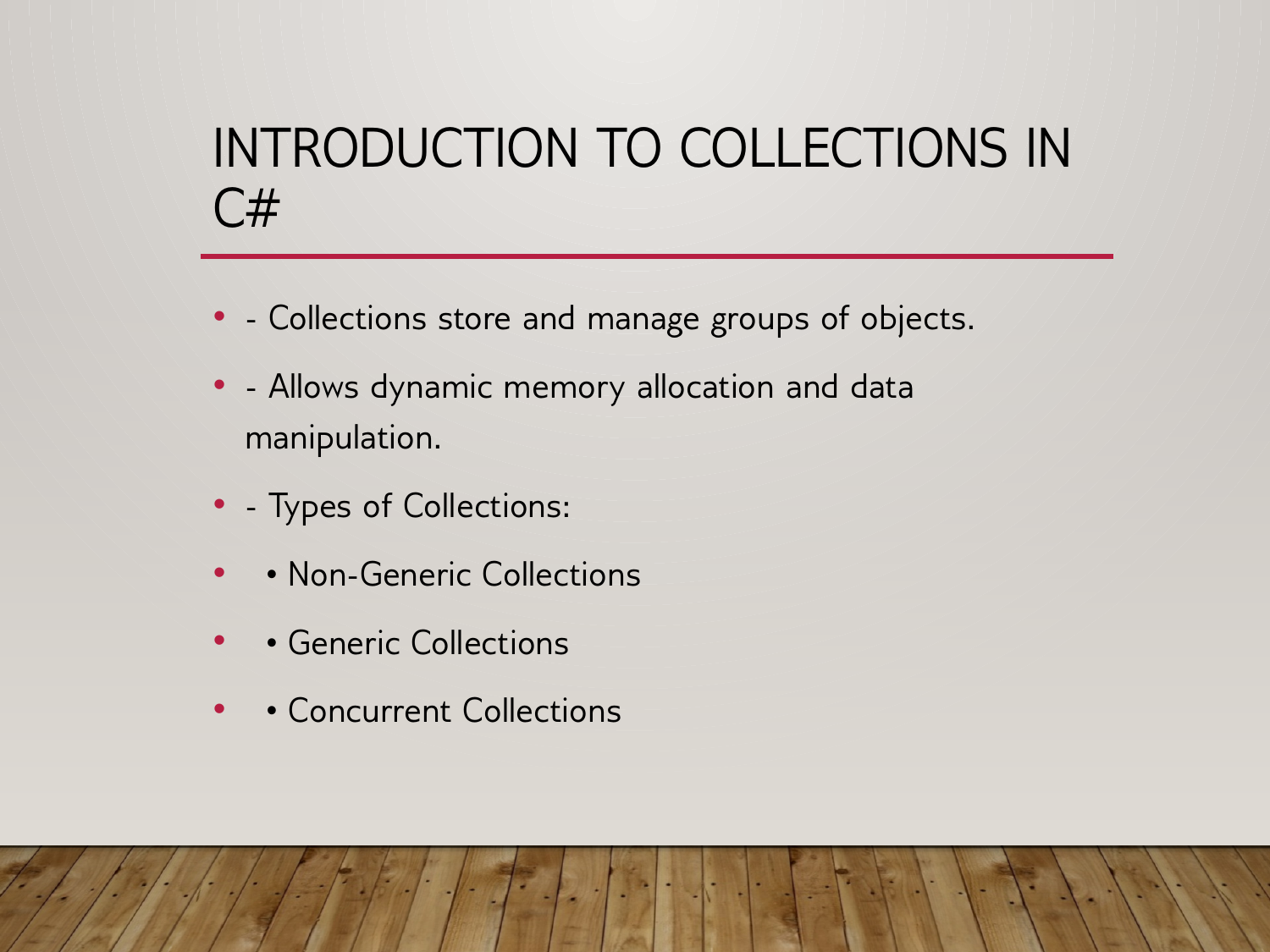

# Introduction to Collections in C#
- Collections store and manage groups of objects.
- Allows dynamic memory allocation and data manipulation.
- Types of Collections:
  • Non-Generic Collections
  • Generic Collections
  • Concurrent Collections